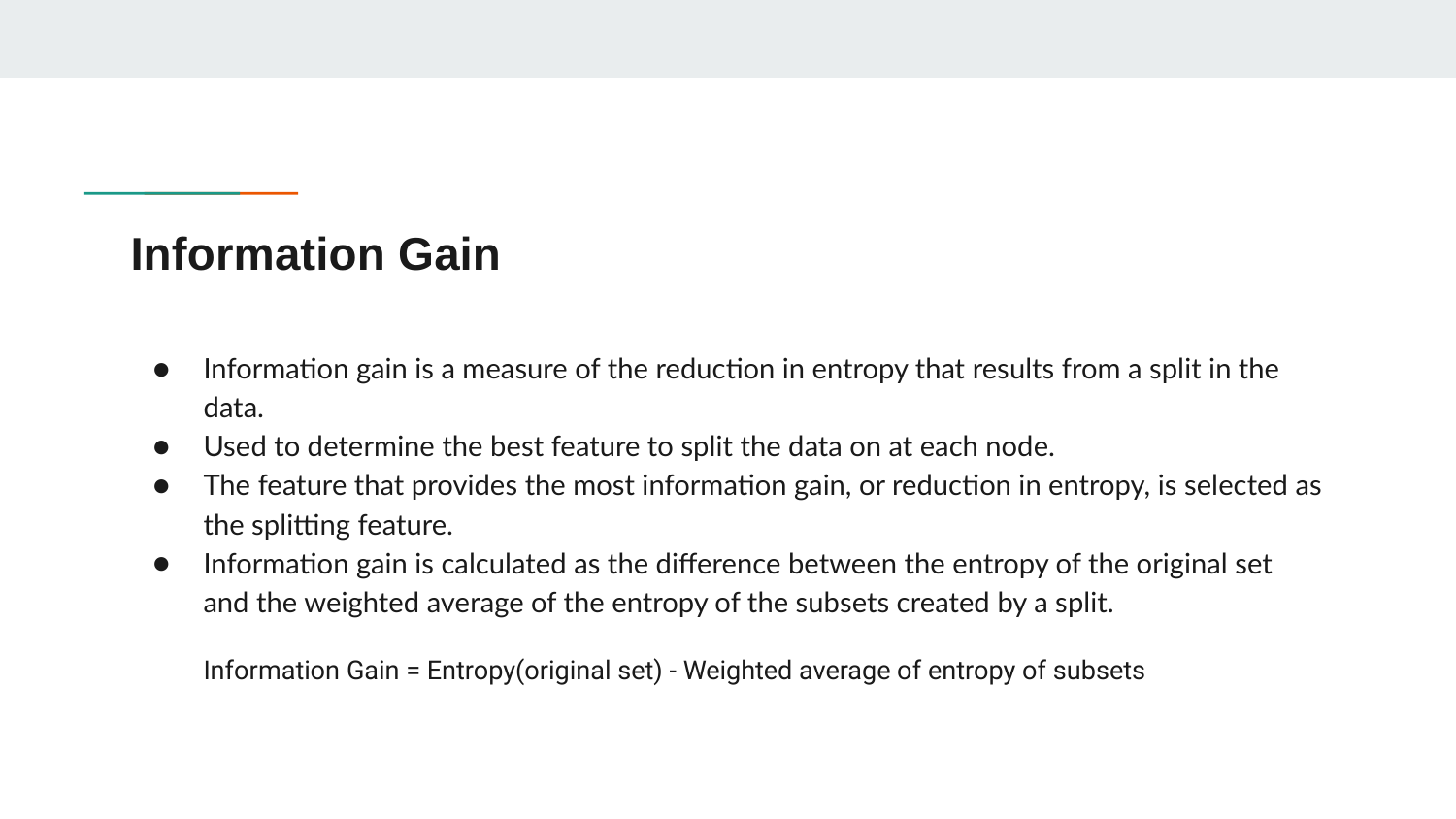

# Information Gain
Information gain is a measure of the reduction in entropy that results from a split in the data.
Used to determine the best feature to split the data on at each node.
The feature that provides the most information gain, or reduction in entropy, is selected as the splitting feature.
Information gain is calculated as the difference between the entropy of the original set and the weighted average of the entropy of the subsets created by a split.
Information Gain = Entropy(original set) - Weighted average of entropy of subsets